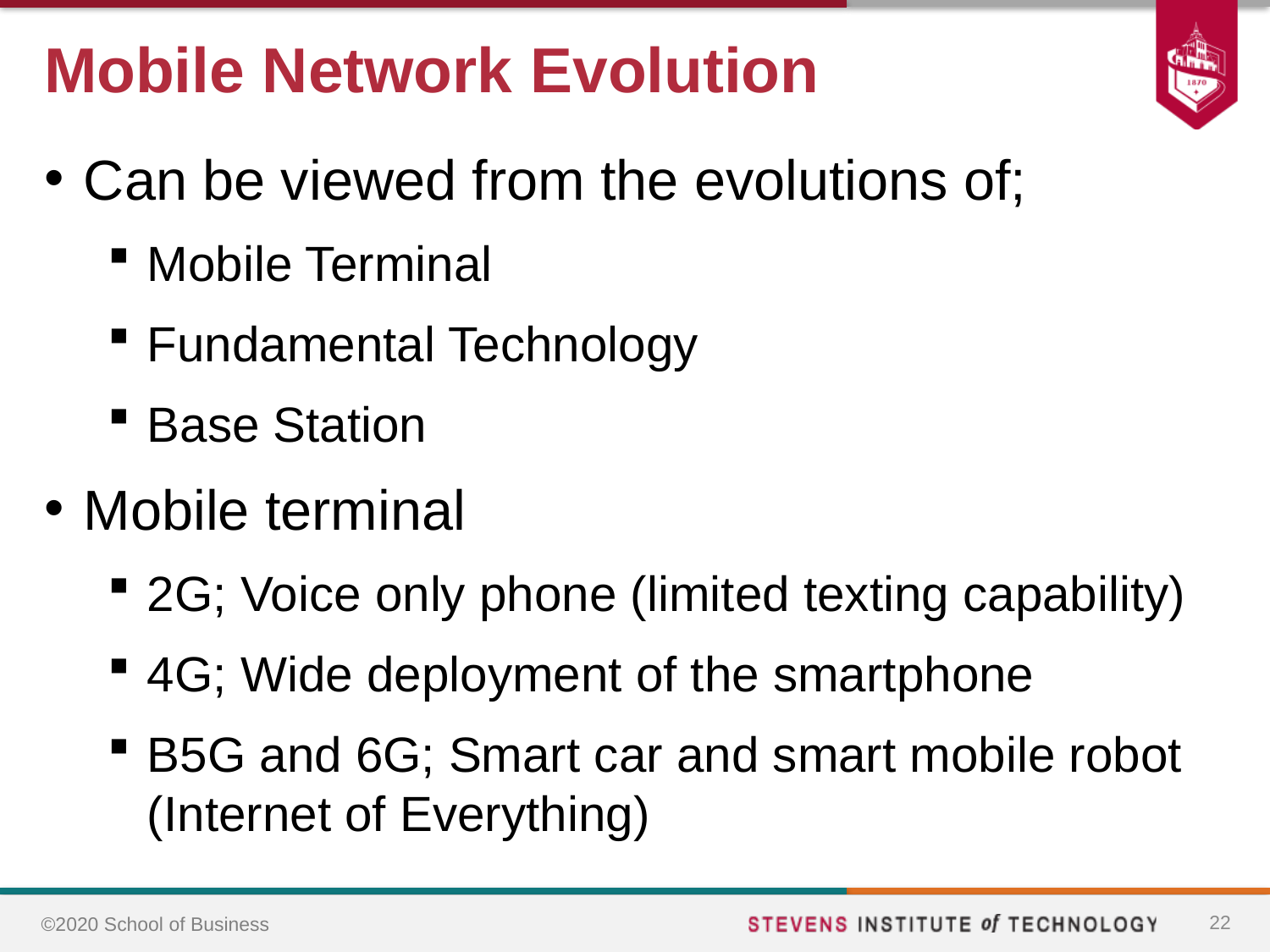

# Mobile Network Evolution
Can be viewed from the evolutions of;
Mobile Terminal
Fundamental Technology
Base Station
Mobile terminal
2G; Voice only phone (limited texting capability)
4G; Wide deployment of the smartphone
B5G and 6G; Smart car and smart mobile robot (Internet of Everything)

22